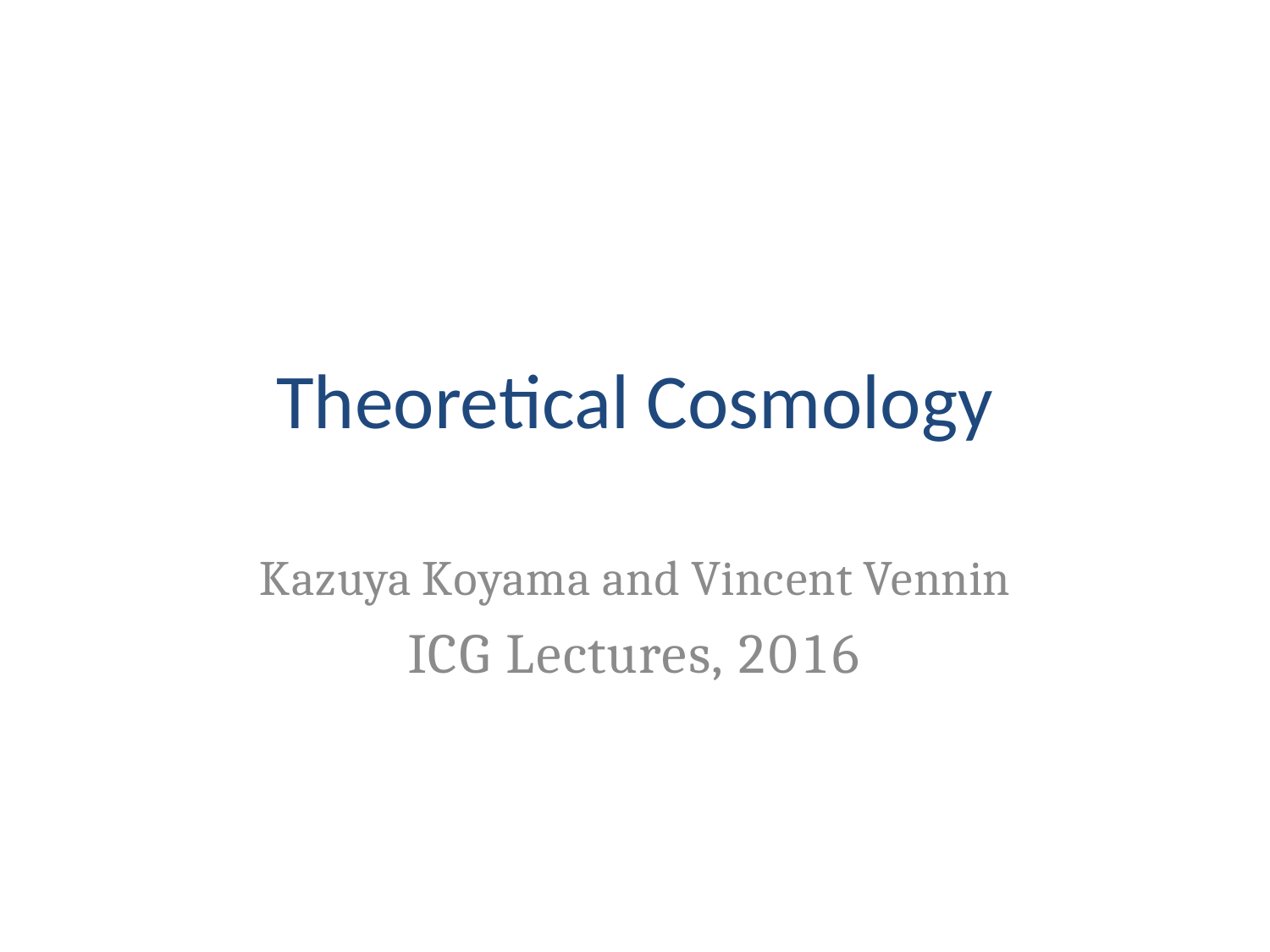

# Theoretical Cosmology
Kazuya Koyama and Vincent Vennin
ICG Lectures, 2016